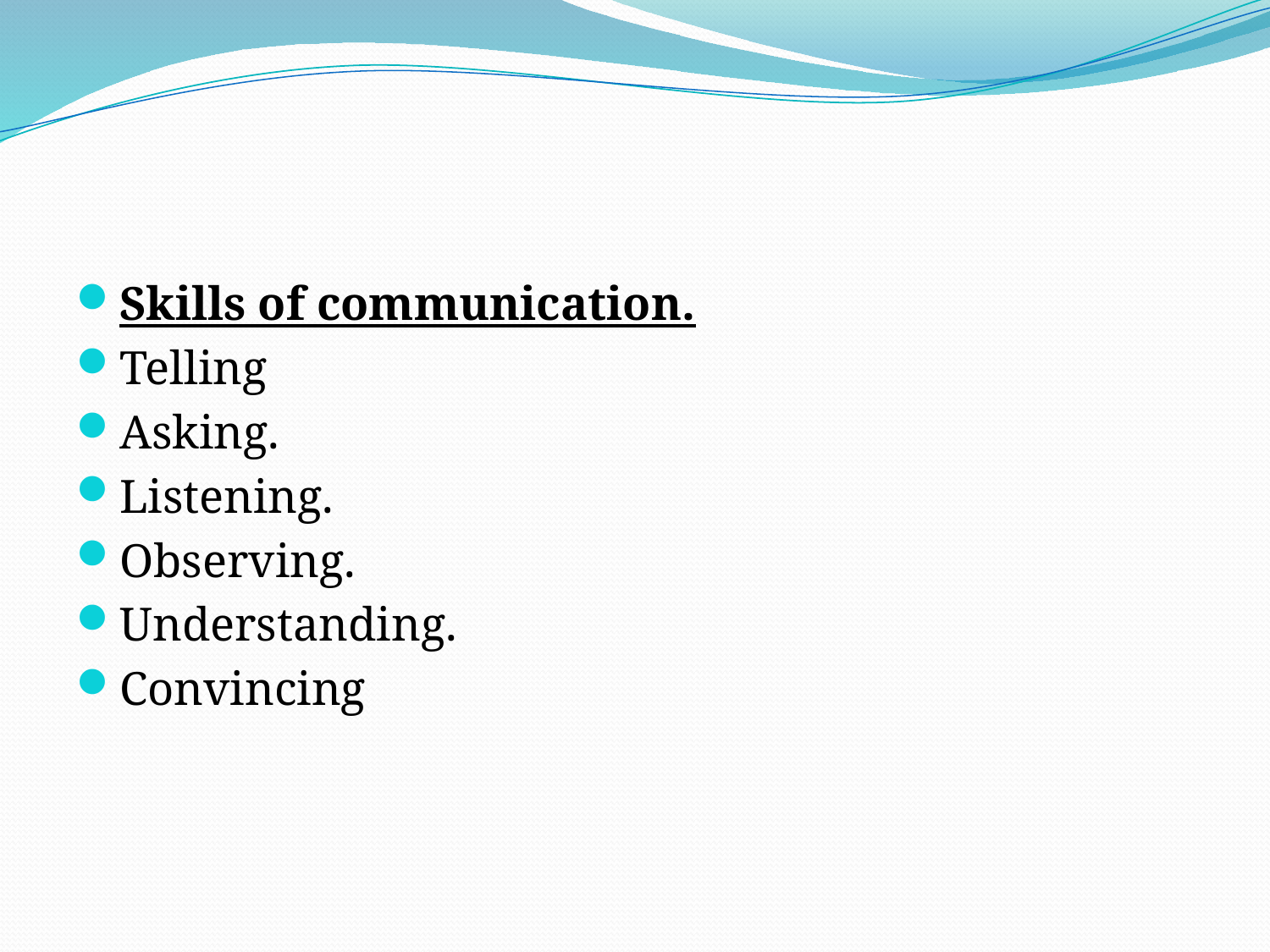

#
Skills of communication.
Telling
Asking.
Listening.
Observing.
Understanding.
Convincing